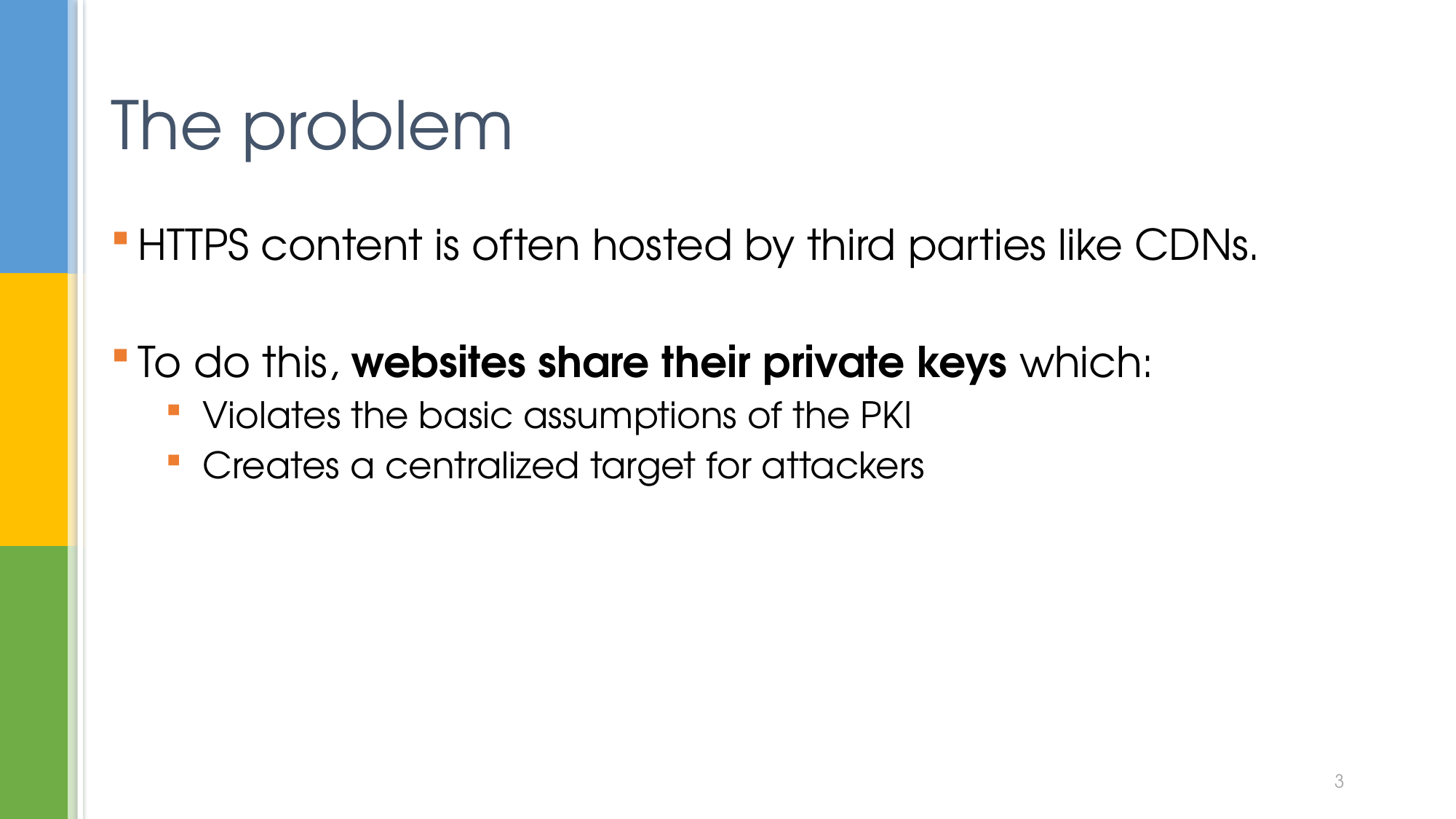

# The problem
HTTPS content is often hosted by third parties like CDNs.

To do this, websites share their private keys which:
 Violates the basic assumptions of the PKI
 Creates a centralized target for attackers

3